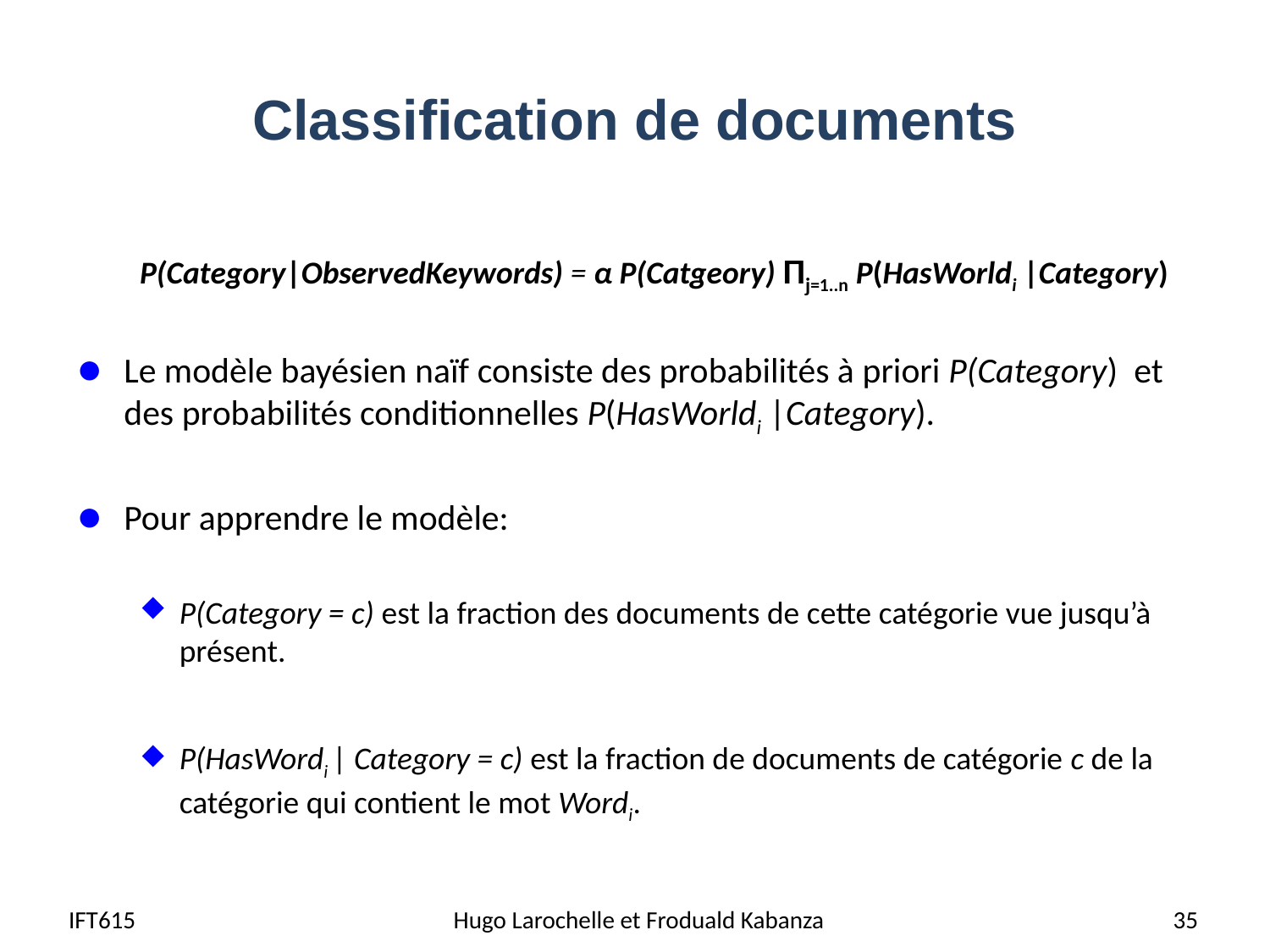

# Classification de documents

P(Category|ObservedKeywords) = α P(Catgeory) Πj=1..n P(HasWorldi |Category)

Le modèle bayésien naïf consiste des probabilités à priori P(Category)  et des probabilités conditionnelles P(HasWorldi |Category).

Pour apprendre le modèle:

P(Category = c) est la fraction des documents de cette catégorie vue jusqu’à présent.

P(HasWordi | Category = c) est la fraction de documents de catégorie c de la catégorie qui contient le mot Wordi.

IFT615
Hugo Larochelle et Froduald Kabanza
35